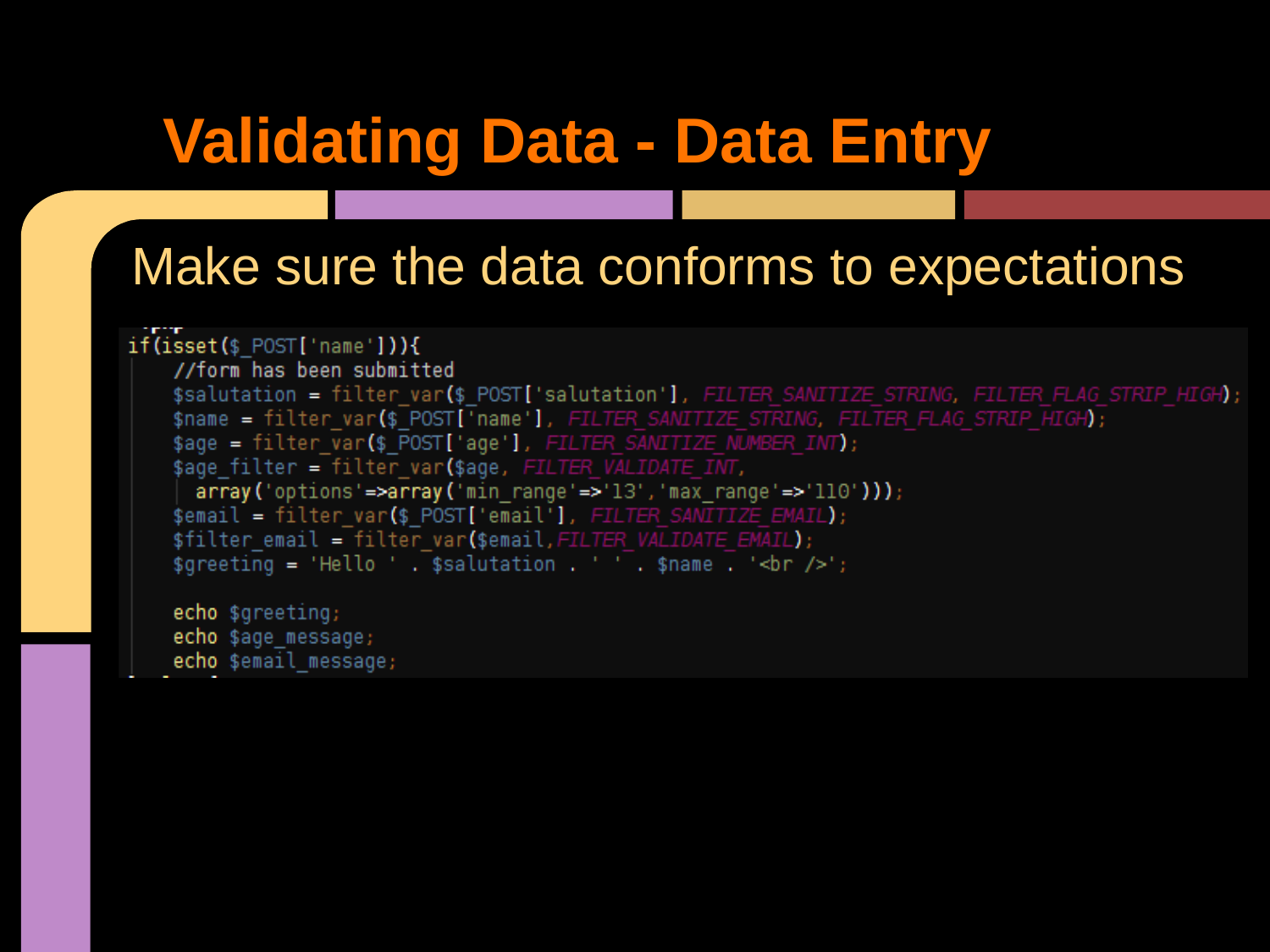

# Validating Data - Data Entry
Make sure the data conforms to expectations